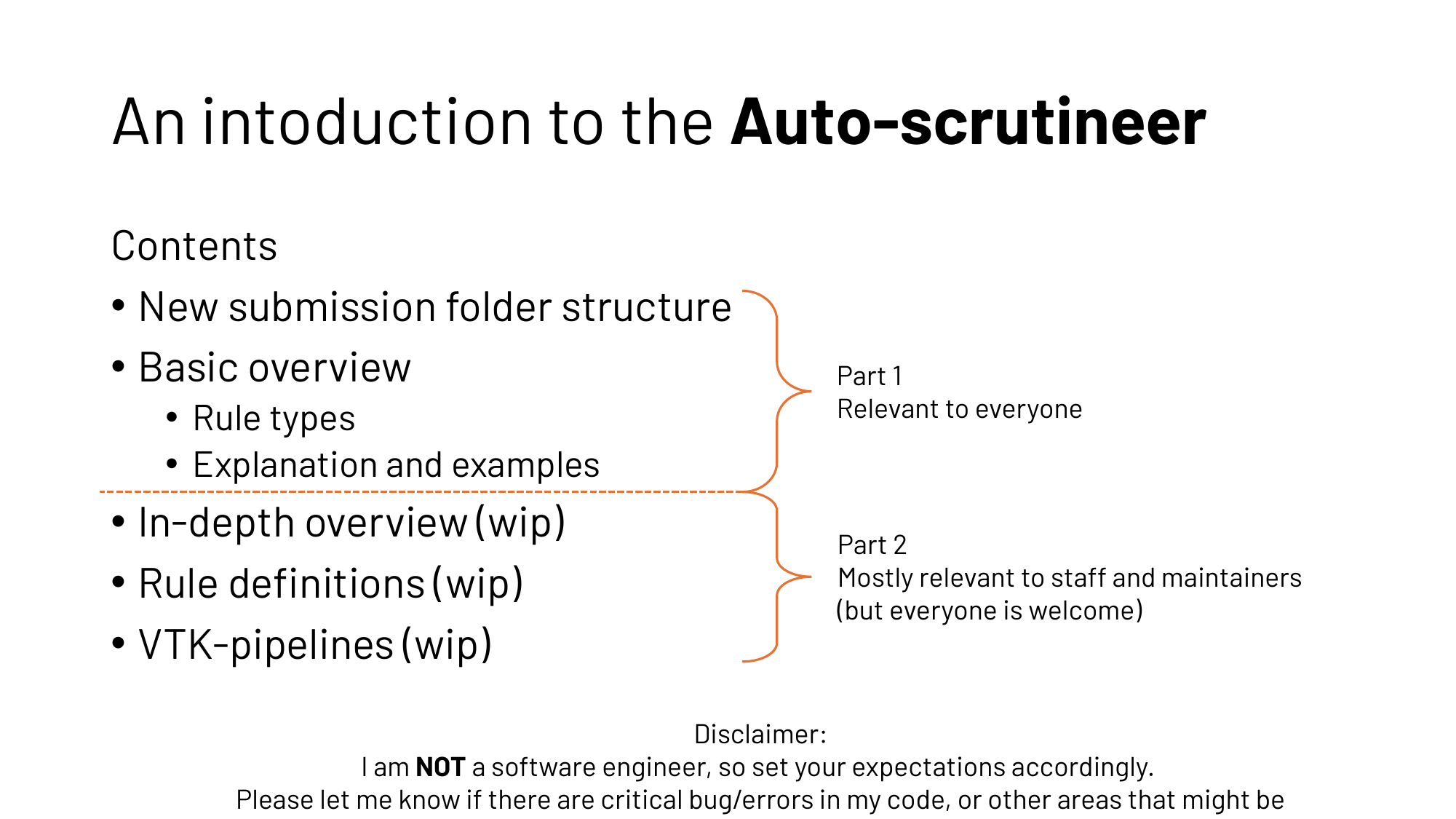

# An intoduction to the Auto-scrutineer
Contents
New submission folder structure
Basic overview
Rule types
Explanation and examples
In-depth overview (wip)
Rule definitions (wip)
VTK-pipelines (wip)

Part 1
Relevant to everyone

Part 2
Mostly relevant to staff and maintainers
(but everyone is welcome)
Disclaimer:
I am NOT a software engineer, so set your expectations accordingly.
Please let me know if there are critical bug/errors in my code, or other areas that might be improved.